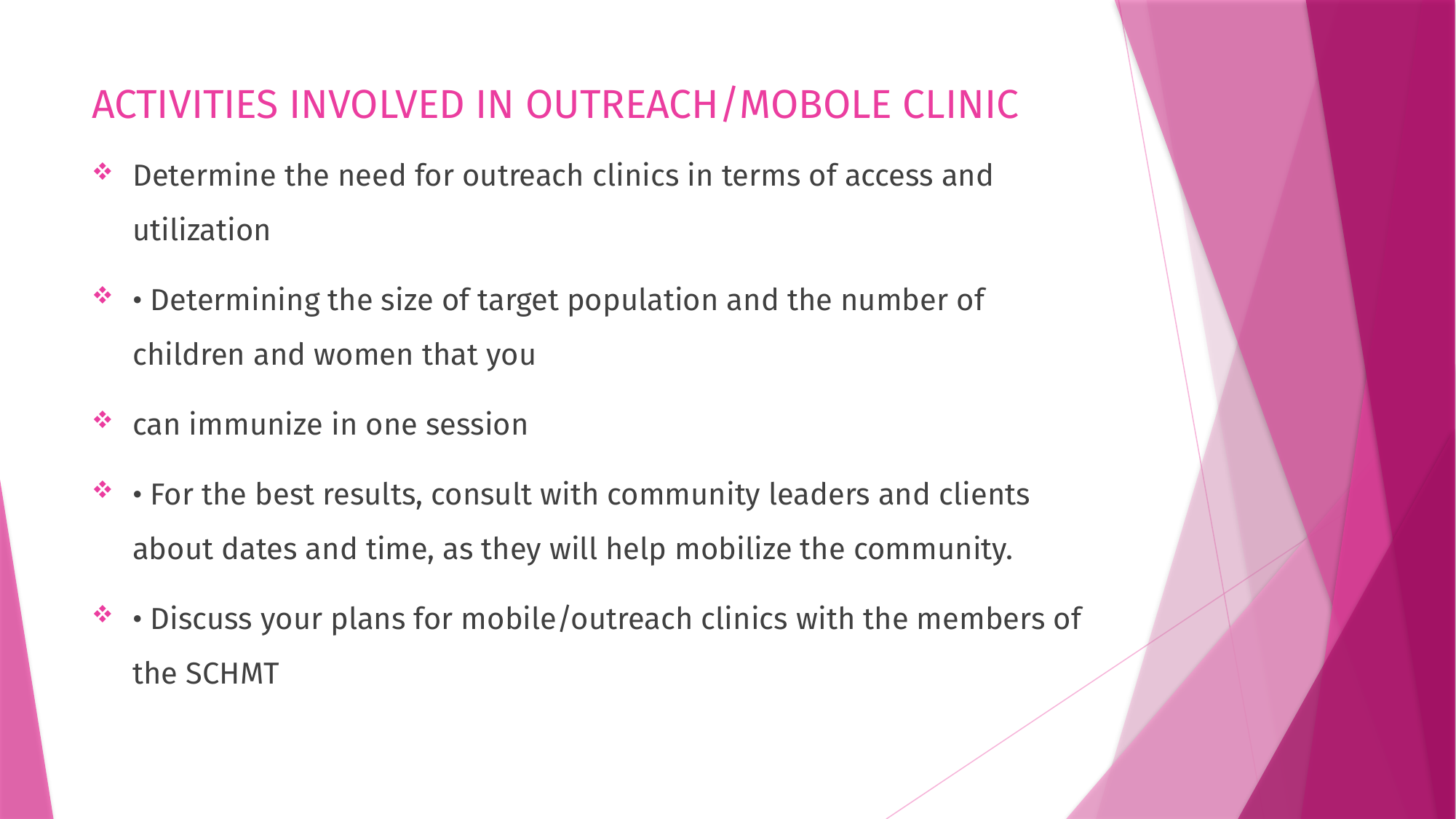

# ACTIVITIES INVOLVED IN OUTREACH/MOBOLE CLINIC
Determine the need for outreach clinics in terms of access and utilization
• Determining the size of target population and the number of children and women that you
can immunize in one session
• For the best results, consult with community leaders and clients about dates and time, as they will help mobilize the community.
• Discuss your plans for mobile/outreach clinics with the members of the SCHMT